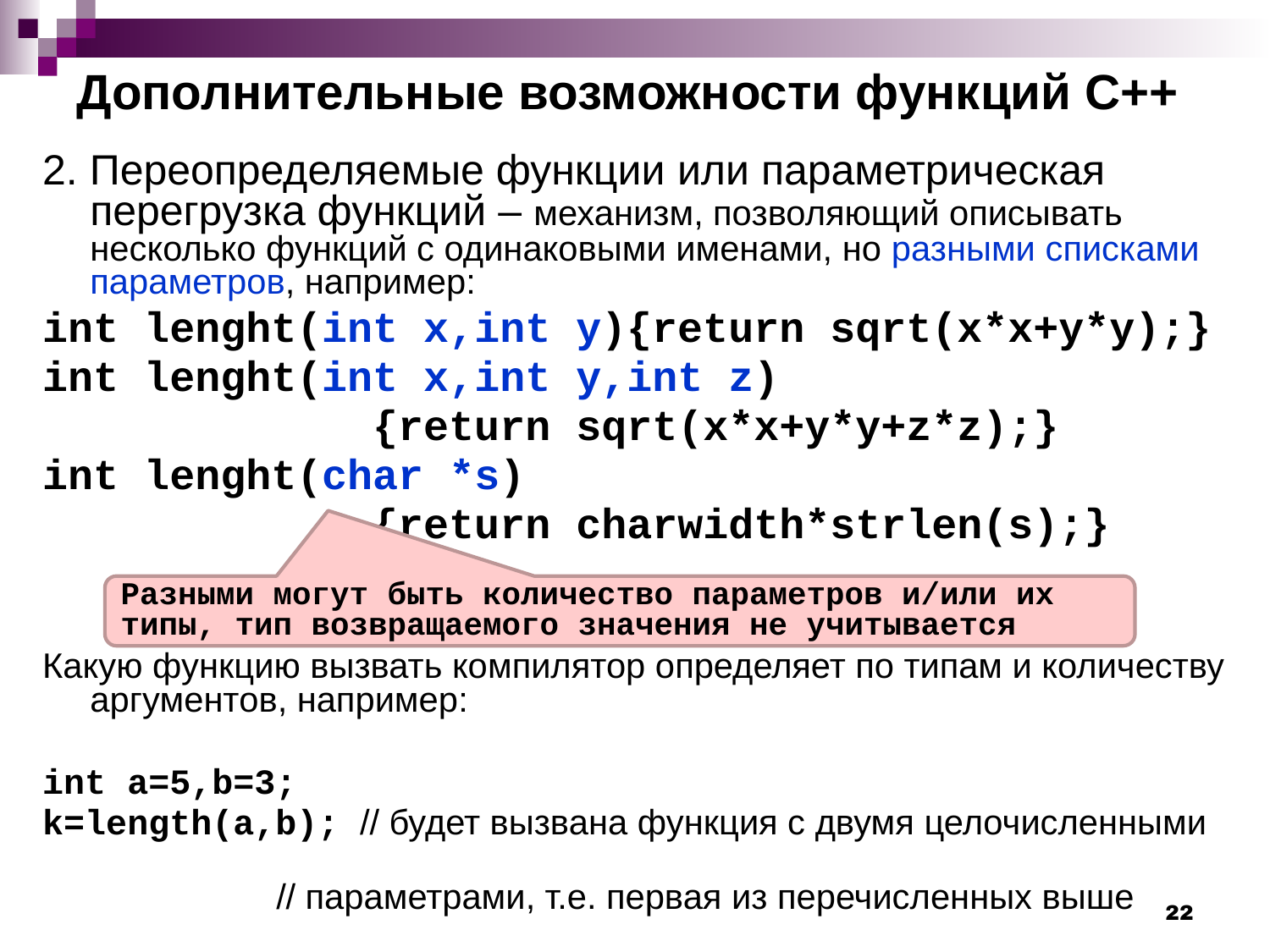

# Дополнительные возможности функций С++
2. Переопределяемые функции или параметрическая перегрузка функций – механизм, позволяющий описывать несколько функций с одинаковыми именами, но разными списками параметров, например:
int lenght(int x,int y){return sqrt(x*x+y*y);}
int lenght(int x,int y,int z)
             {return sqrt(x*x+y*y+z*z);}
int lenght(char *s)
             {return charwidth*strlen(s);}

Какую функцию вызвать компилятор определяет по типам и количеству аргументов, например:

int a=5,b=3;
k=length(a,b); // будет вызвана функция с двумя целочисленными
                        // параметрами, т.е. первая из перечисленных выше
Разными могут быть количество параметров и/или их типы, тип возвращаемого значения не учитывается
22